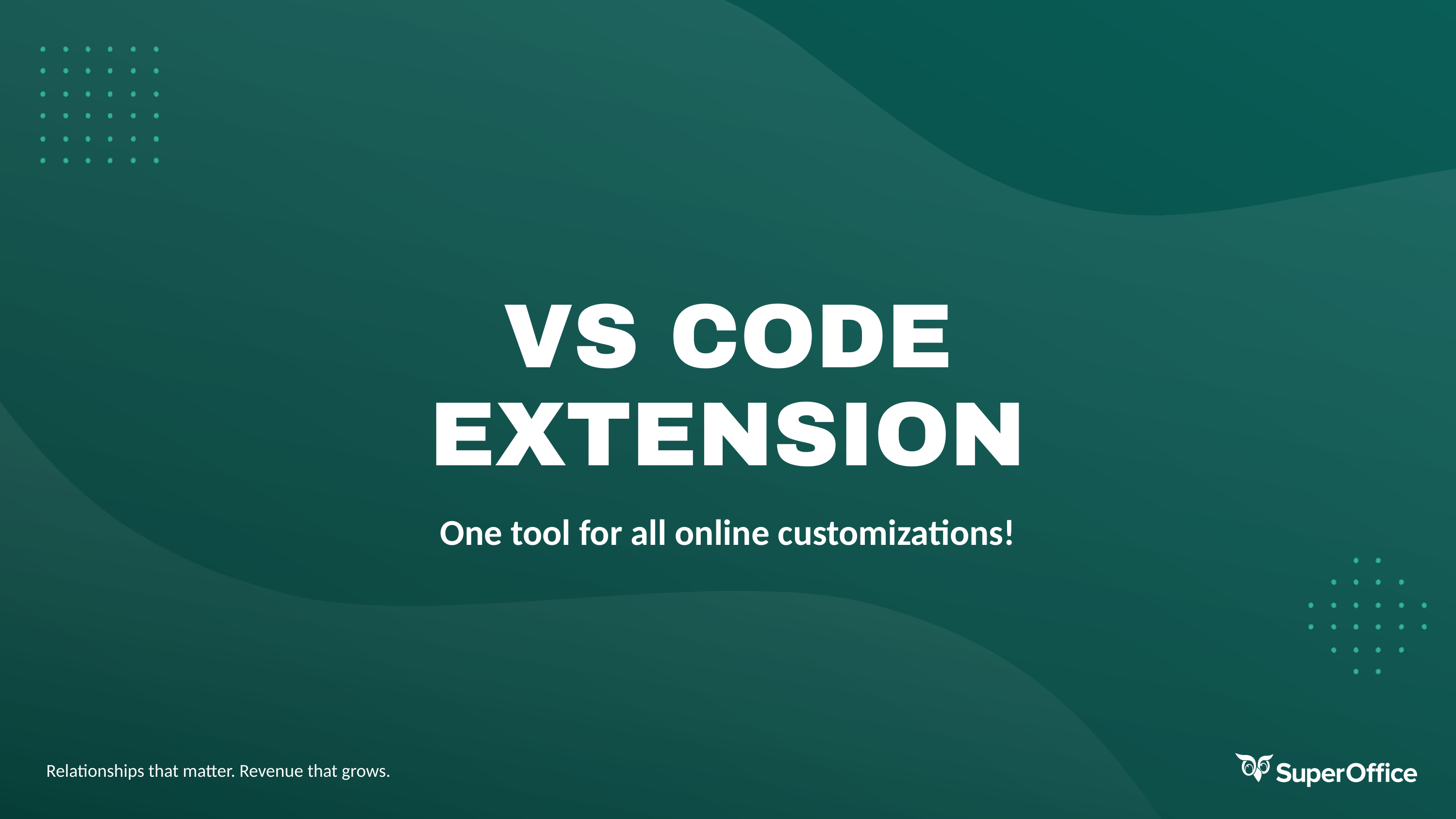

# VS Code Extension
One tool for all online customizations!